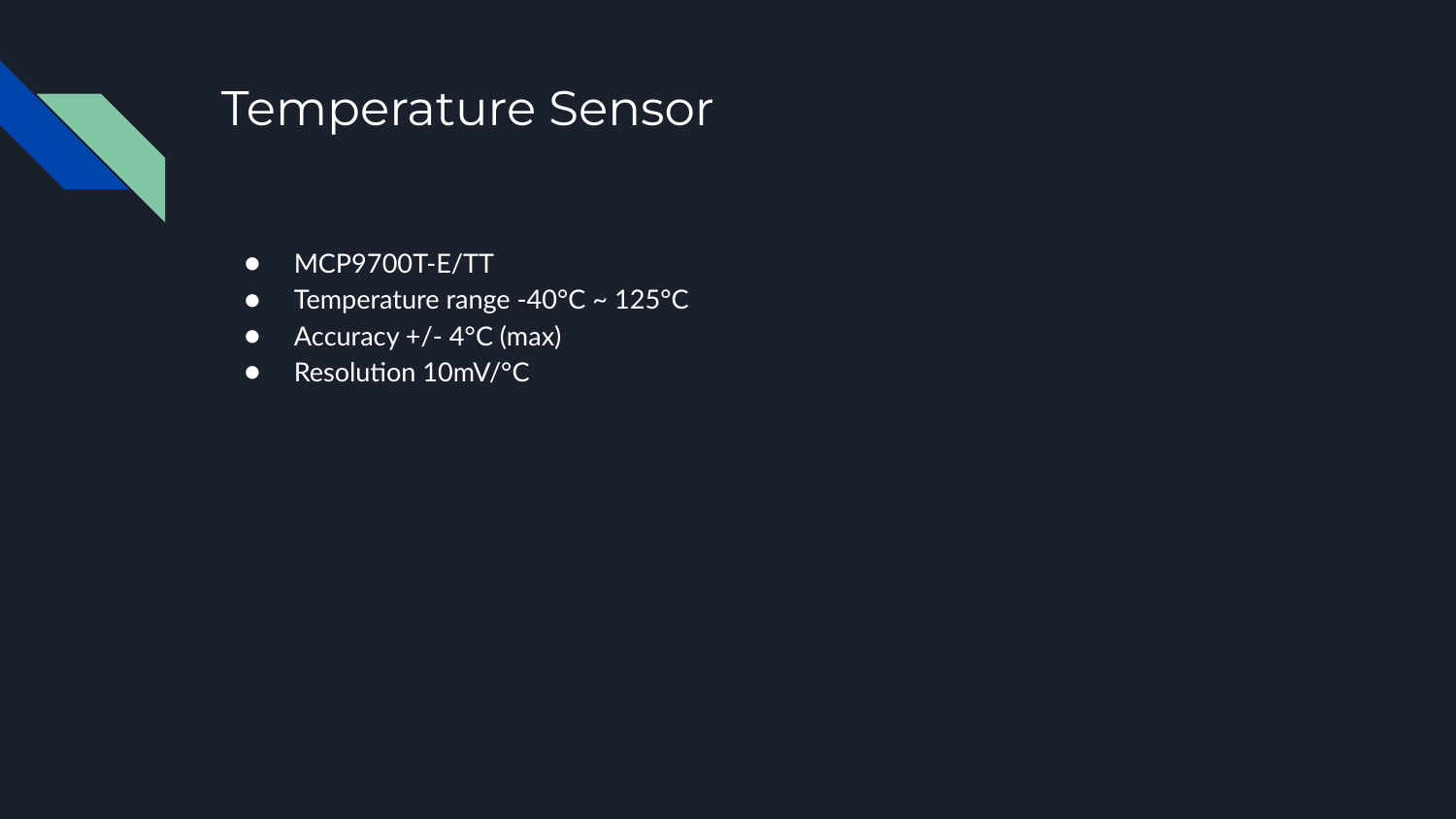

# Temperature Sensor
MCP9700T-E/TT
Temperature range -40°C ~ 125°C
Accuracy +/- 4°C (max)
Resolution 10mV/°C